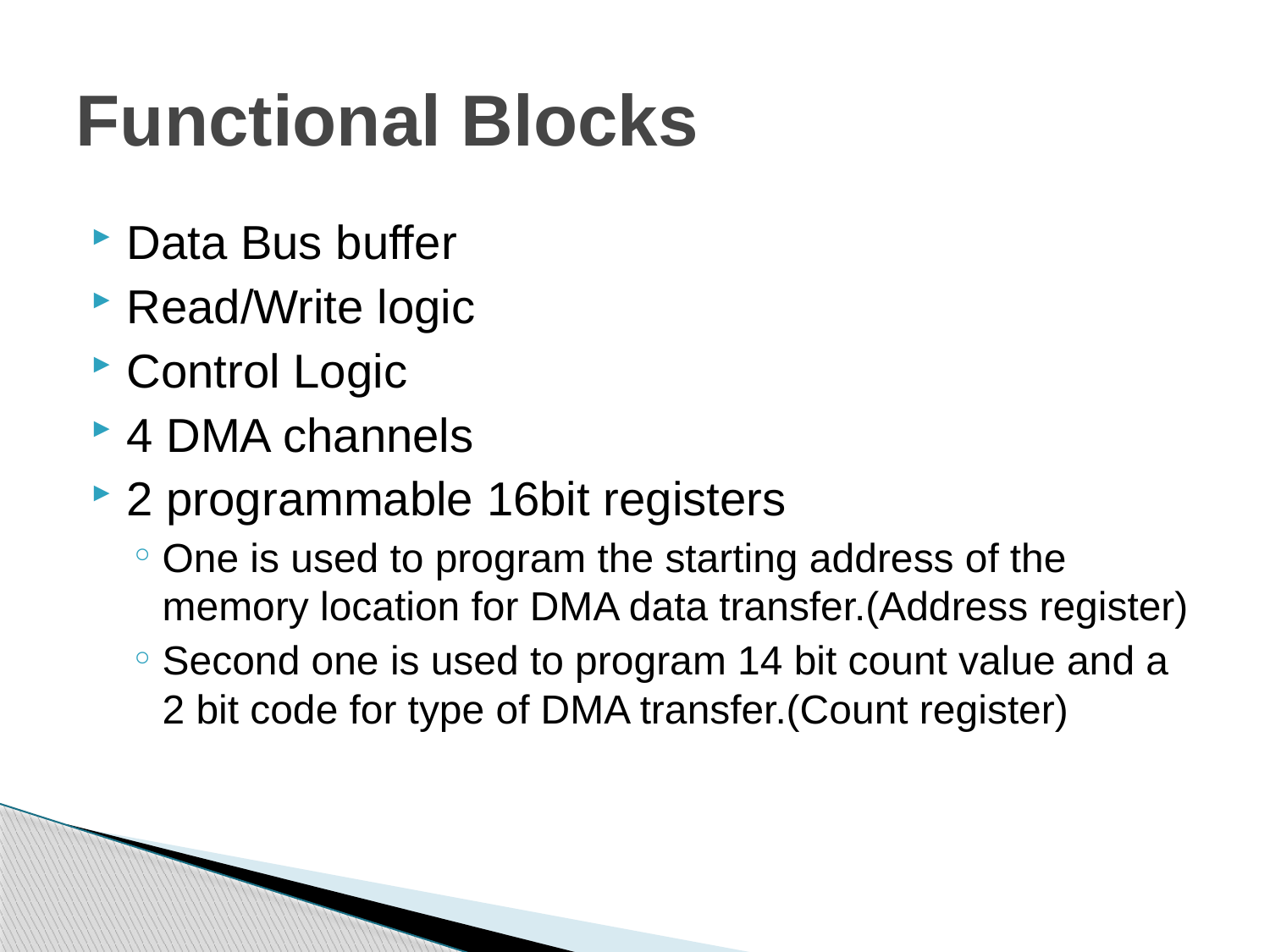

# Functional Blocks
Data Bus buffer
Read/Write logic
Control Logic
4 DMA channels
2 programmable 16bit registers
One is used to program the starting address of the memory location for DMA data transfer.(Address register)
Second one is used to program 14 bit count value and a 2 bit code for type of DMA transfer.(Count register)